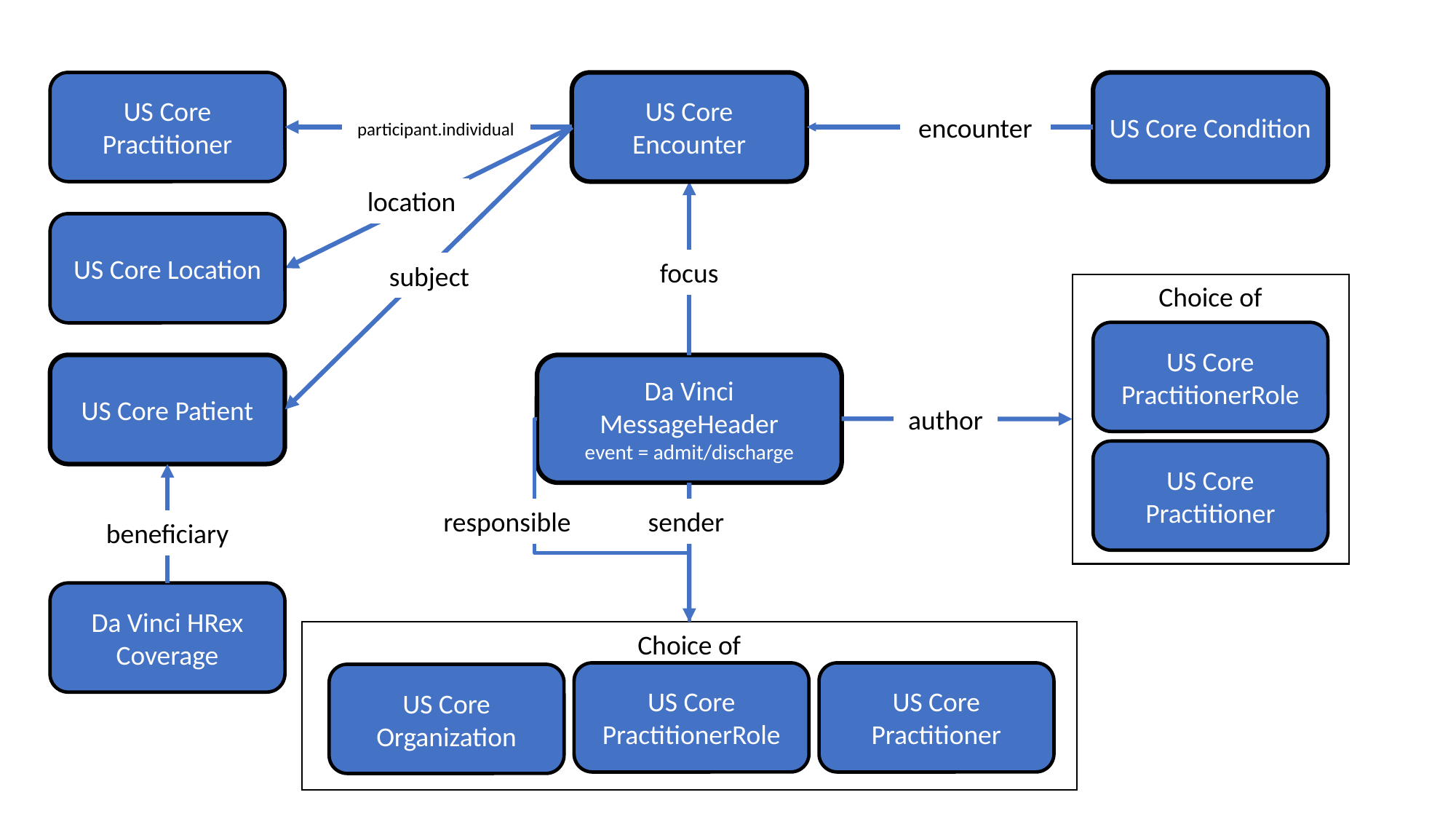

US Core Practitioner
US Core Encounter
US Core Condition
encounter
participant.individual
location
US Core Location
focus
subject
Choice of
US Core PractitionerRole
Da Vinci MessageHeader
event = admit/discharge
US Core Patient
author
US Core Practitioner
responsible
sender
beneficiary
Da Vinci HRex Coverage
Choice of
US Core PractitionerRole
US Core Practitioner
US Core Organization